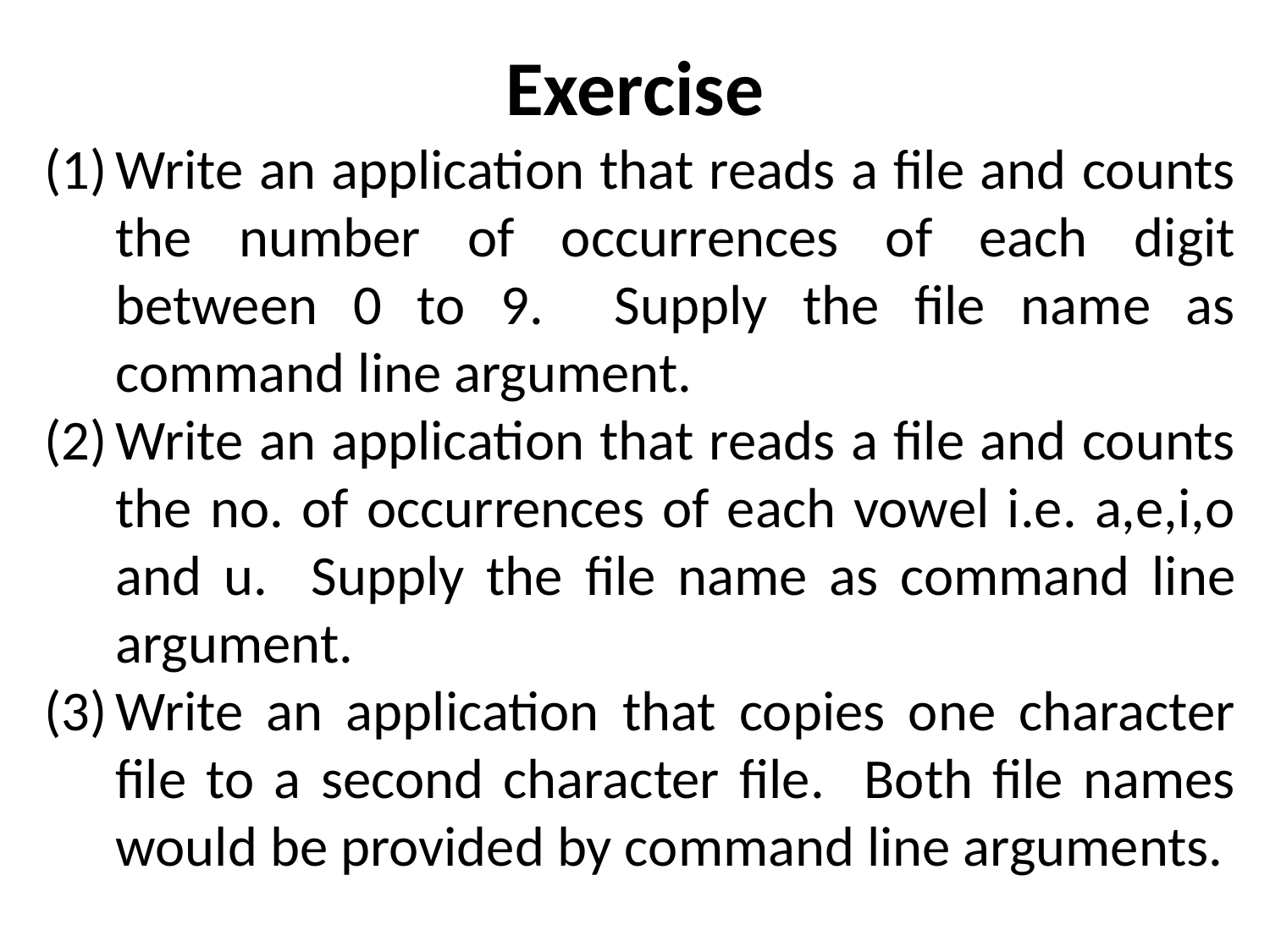

# Exercise
Write an application that reads a file and counts the number of occurrences of each digit between 0 to 9.  Supply the file name as command line argument.
Write an application that reads a file and counts the no. of occurrences of each vowel i.e. a,e,i,o and u.  Supply the file name as command line argument.
Write an application that copies one character file to a second character file.  Both file names would be provided by command line arguments.